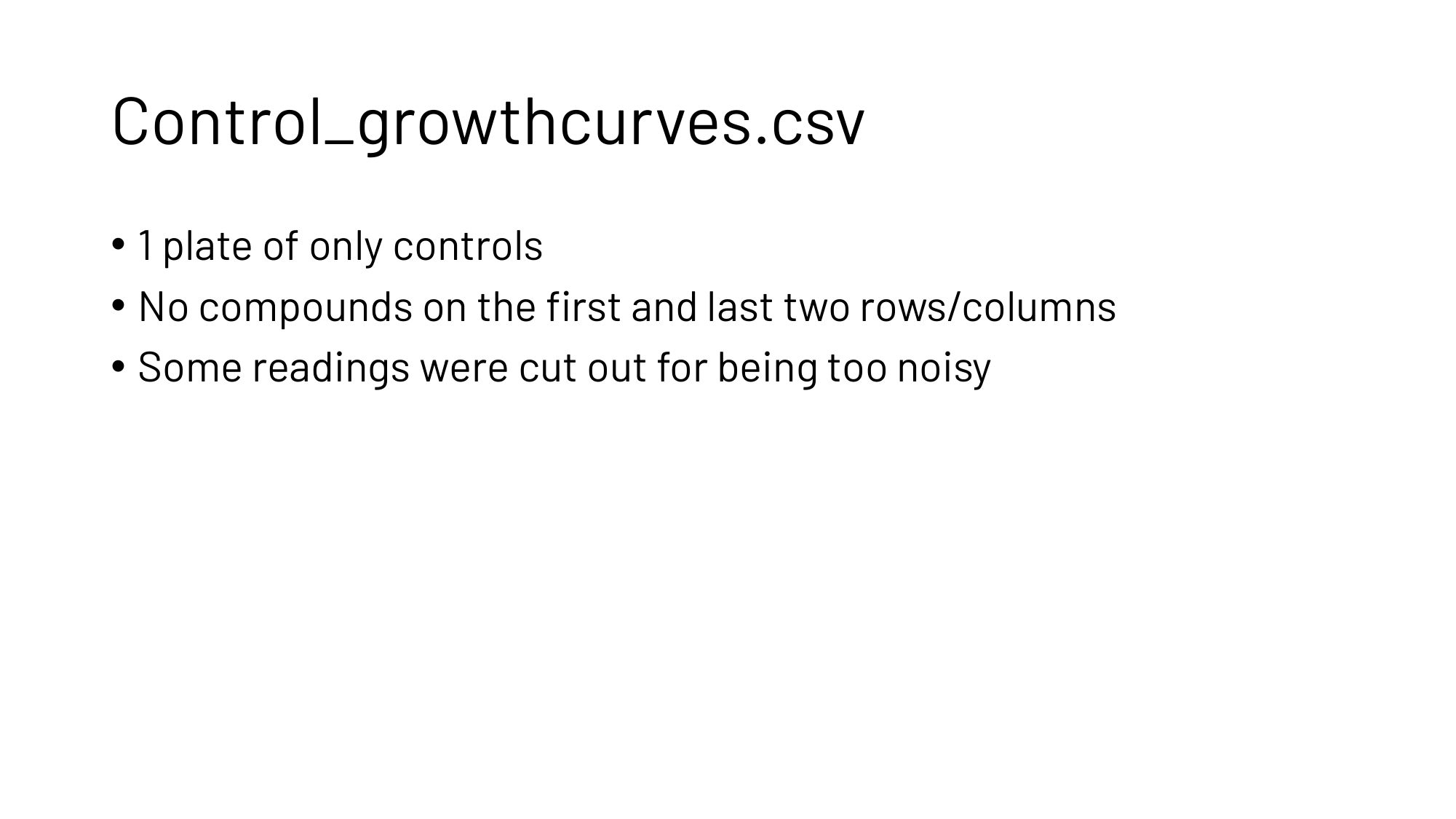

# Control_growthcurves.csv
1 plate of only controls
No compounds on the first and last two rows/columns
Some readings were cut out for being too noisy